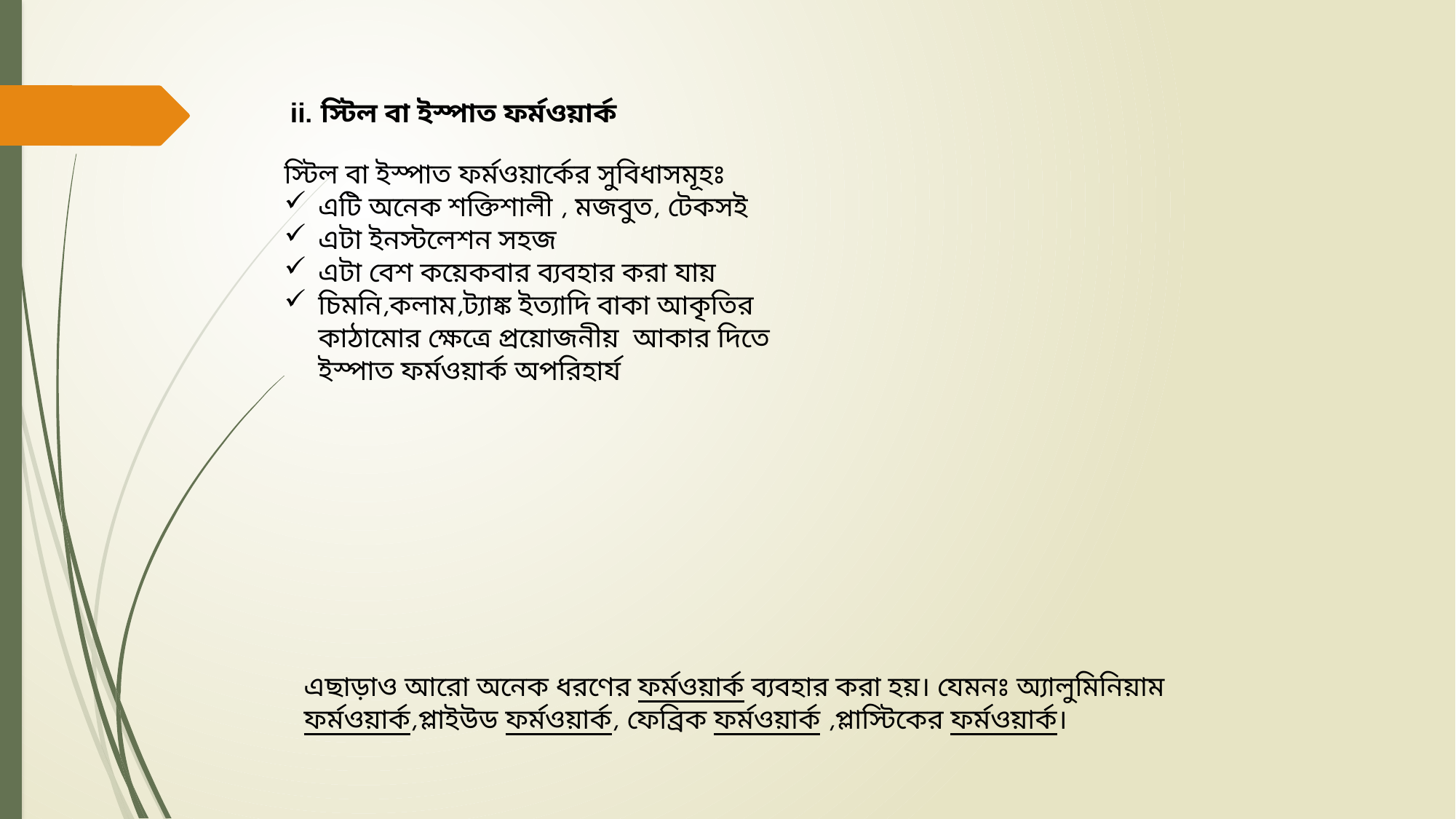

іі. স্টিল বা ইস্পাত ফর্মওয়ার্ক
স্টিল বা ইস্পাত ফর্মওয়ার্কের সুবিধাসমূহঃ
এটি অনেক শক্তিশালী , মজবুত, টেকসই
এটা ইনস্টলেশন সহজ
এটা বেশ কয়েকবার ব্যবহার করা যায়
চিমনি,কলাম,ট্যাঙ্ক ইত্যাদি বাকা আকৃতির কাঠামোর ক্ষেত্রে প্রয়োজনীয়  আকার দিতে ইস্পাত ফর্মওয়ার্ক অপরিহার্য

এছাড়াও আরো অনেক ধরণের ফর্মওয়ার্ক ব্যবহার করা হয়। যেমনঃ অ্যালুমিনিয়াম ফর্মওয়ার্ক,প্লাইউড ফর্মওয়ার্ক, ফেব্রিক ফর্মওয়ার্ক ,প্লাস্টিকের ফর্মওয়ার্ক।